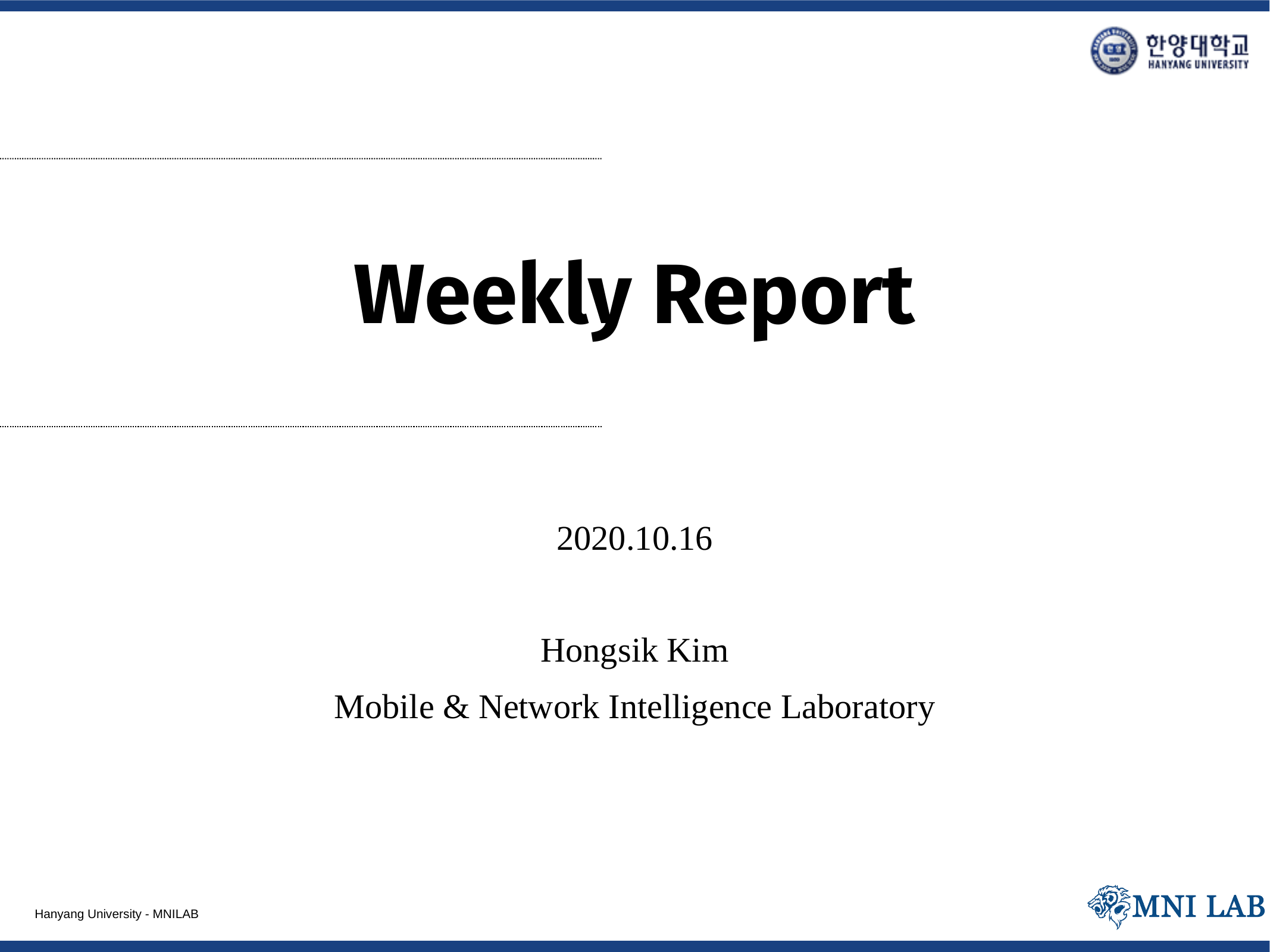

# Weekly Report
2020.10.16

Hongsik Kim
Mobile & Network Intelligence Laboratory